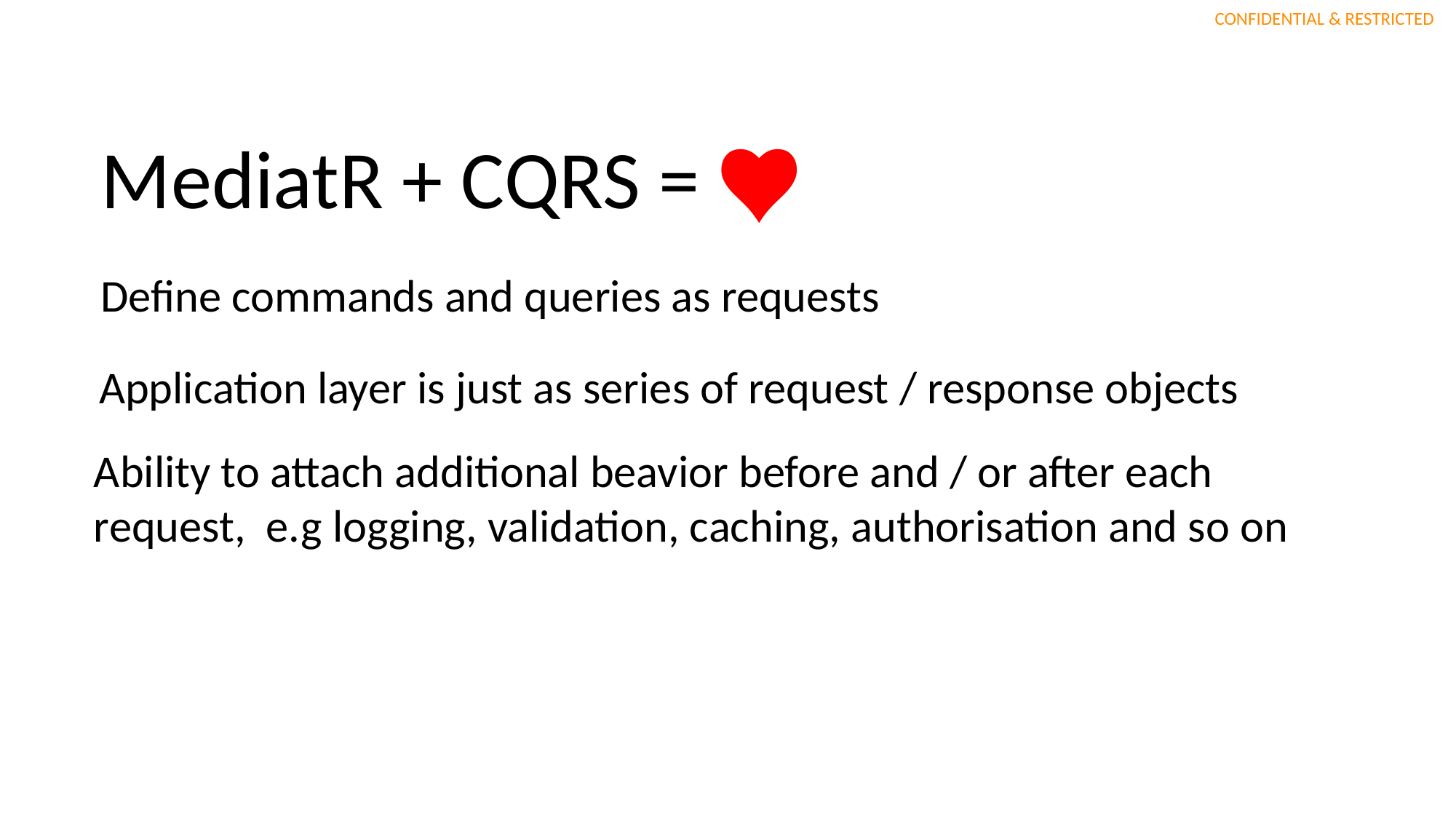

# MediatR + CQRS = ♥
Define commands and queries as requests
Application layer is just as series of request / response objects
Ability to attach additional beavior before and / or after each request,  e.g logging, validation, caching, authorisation and so on